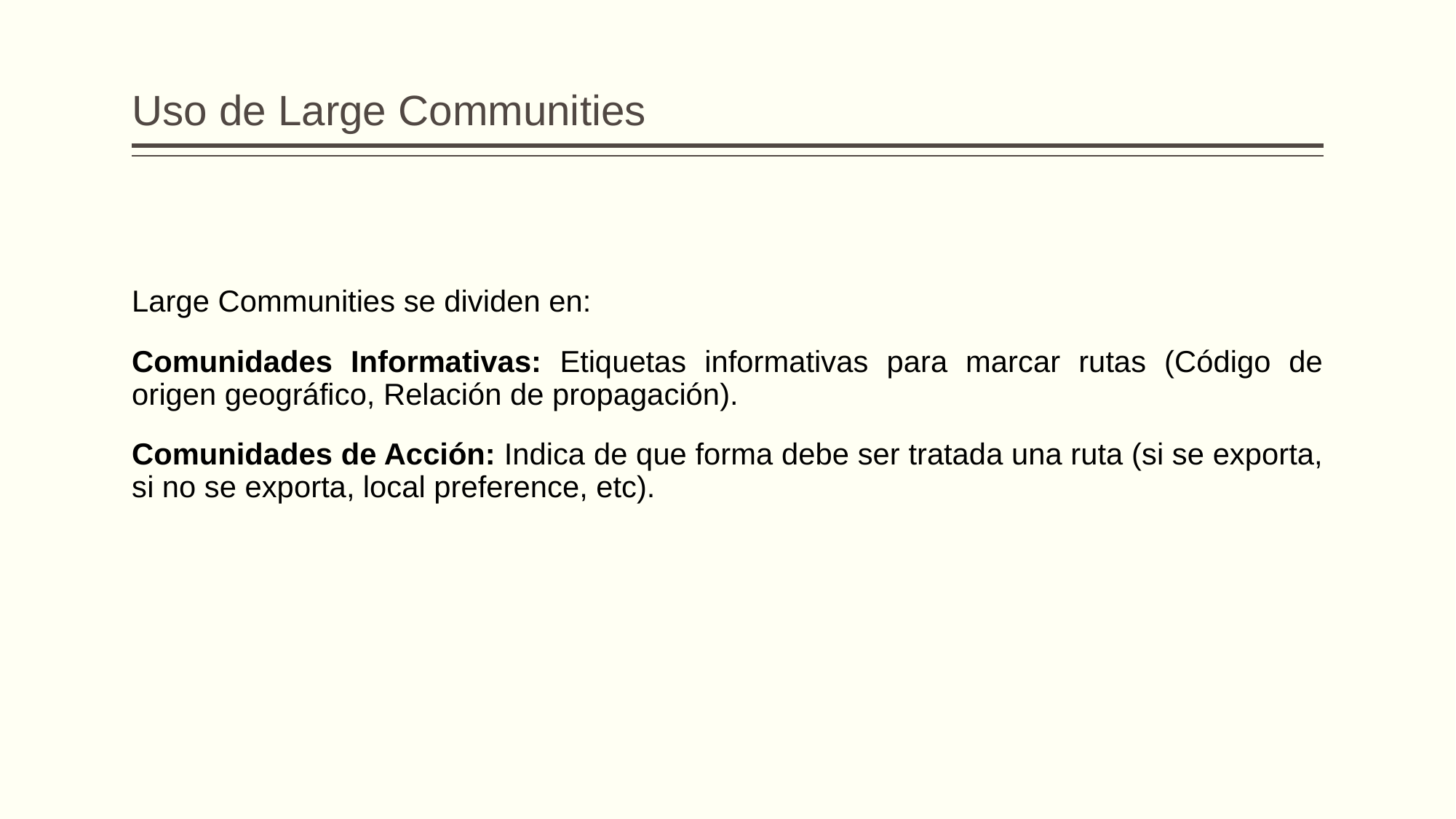

# Uso de Large Communities
Large Communities se dividen en:
Comunidades Informativas: Etiquetas informativas para marcar rutas (Código de origen geográfico, Relación de propagación).
Comunidades de Acción: Indica de que forma debe ser tratada una ruta (si se exporta, si no se exporta, local preference, etc).